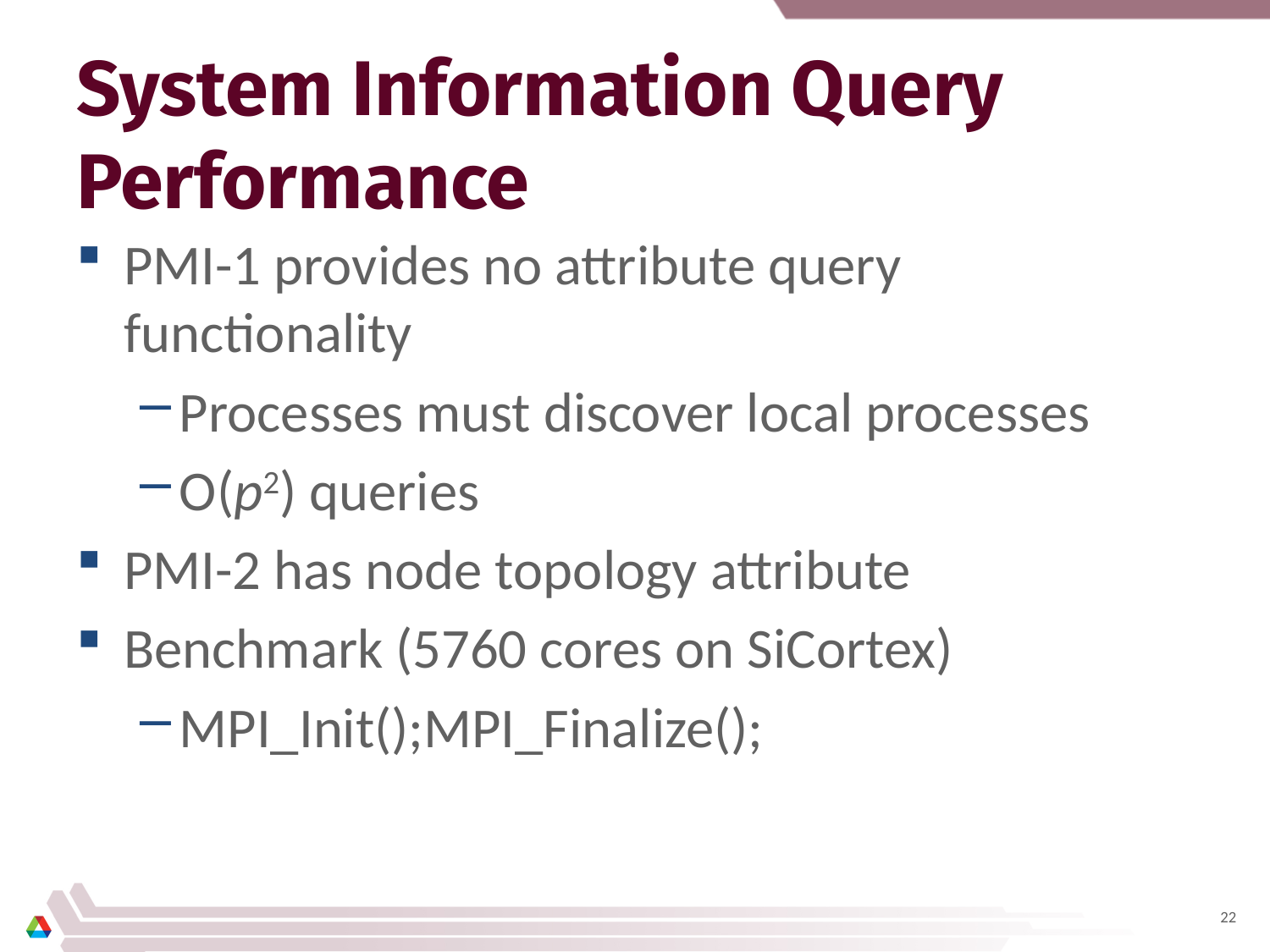

# System Information Query Performance
PMI-1 provides no attribute query functionality
Processes must discover local processes
O(p2) queries
PMI-2 has node topology attribute
Benchmark (5760 cores on SiCortex)
MPI_Init();MPI_Finalize();
22